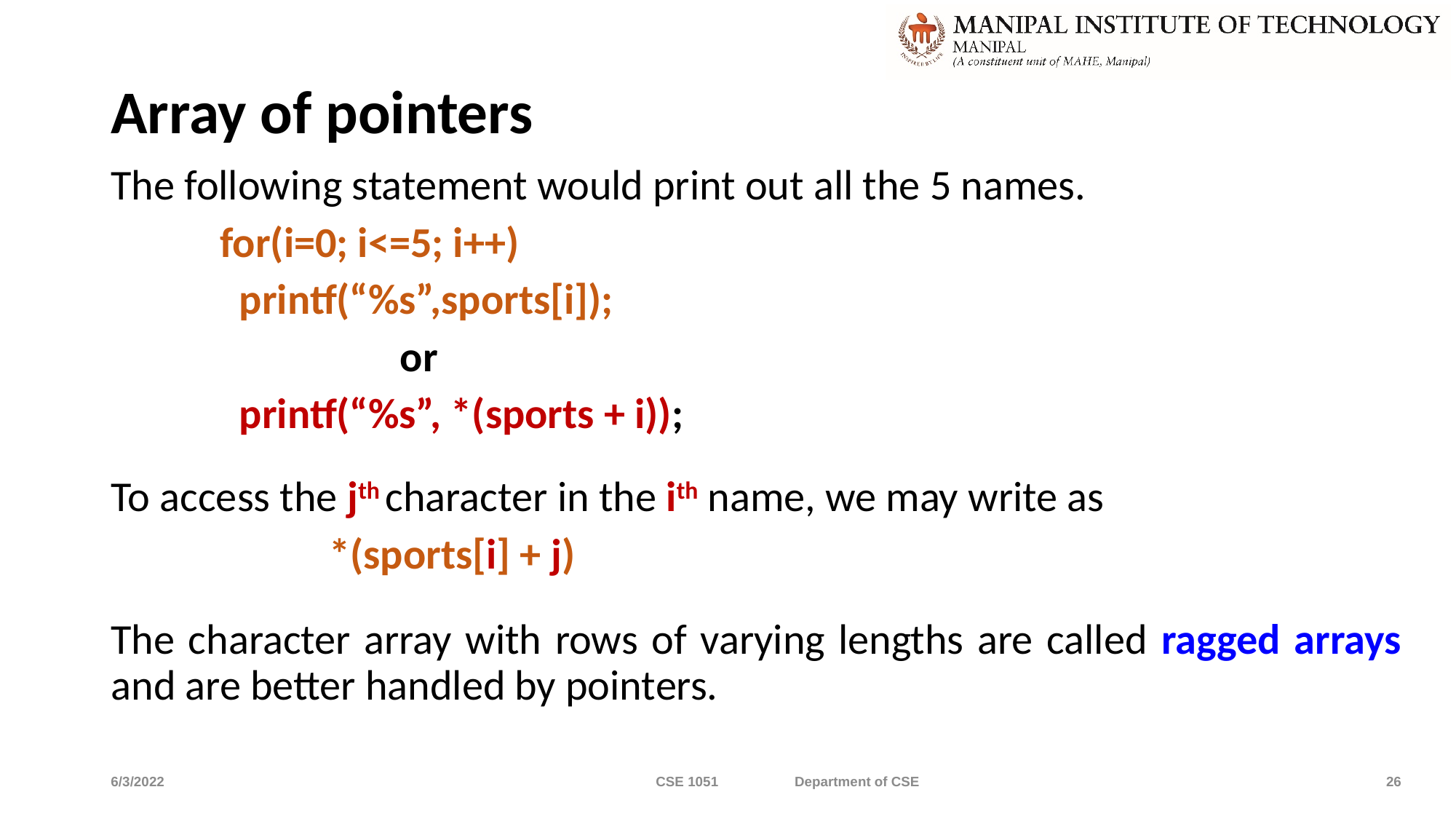

# Array of pointers
The following statement would print out all the 5 names.
	for(i=0; i<=5; i++)
	  printf(“%s”,sports[i]);
                              or
	  printf(“%s”, *(sports + i));

To access the jth character in the ith name, we may write as
		*(sports[i] + j)

The character array with rows of varying lengths are called ragged arrays and are better handled by pointers.
6/3/2022
CSE 1051                    Department of CSE
26